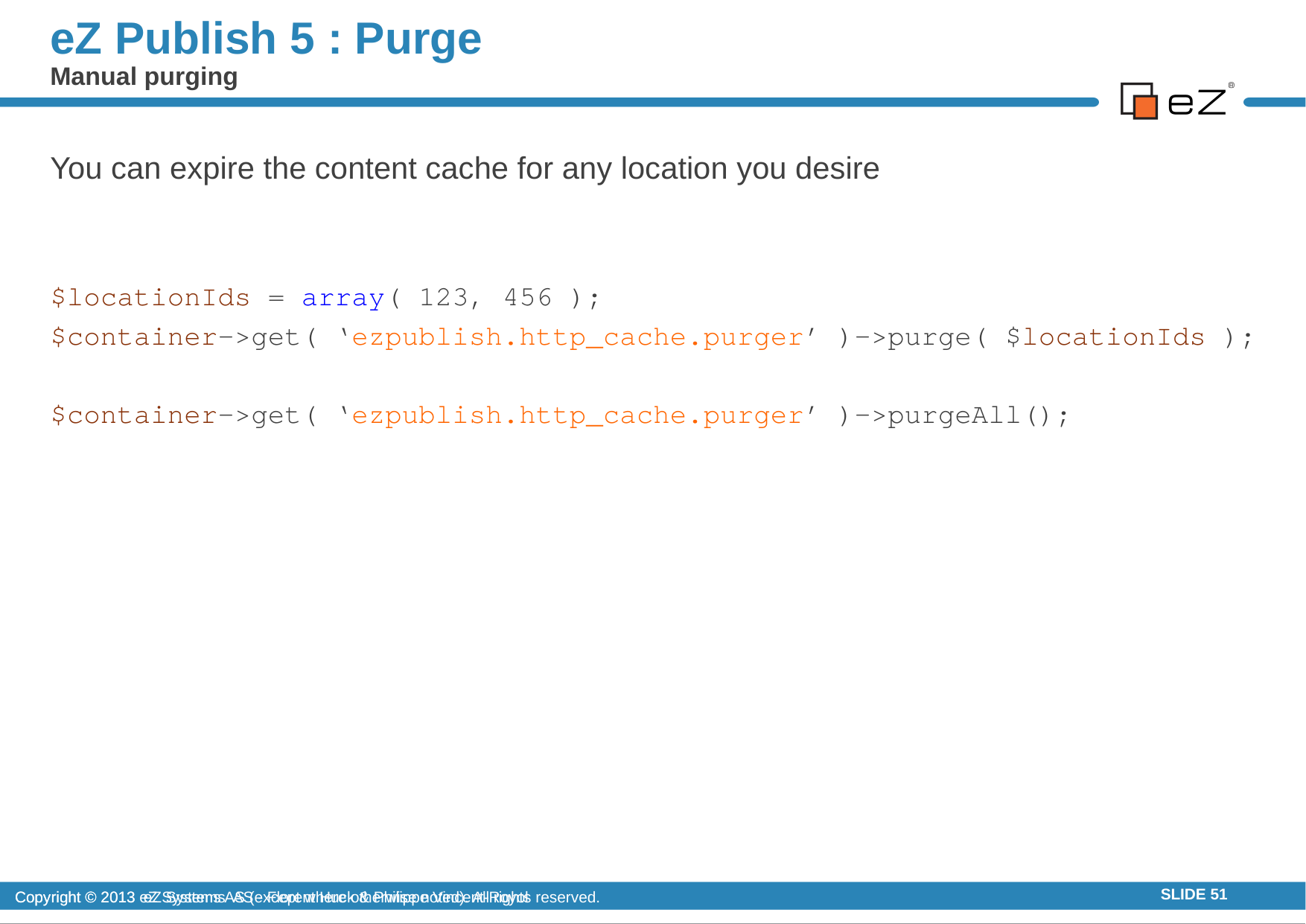

# eZ Publish 5 : Purge
Manual purging

You can expire the content cache for any location you desire

$locationIds = array( 123, 456 );
$container->get( ‘ezpublish.http_cache.purger’ )->purge( $locationIds );

$container->get( ‘ezpublish.http_cache.purger’ )->purgeAll();
Copyright © 2013 eZ Systems AS (except where otherwise noted). All rights reserved.
SLIDE 51